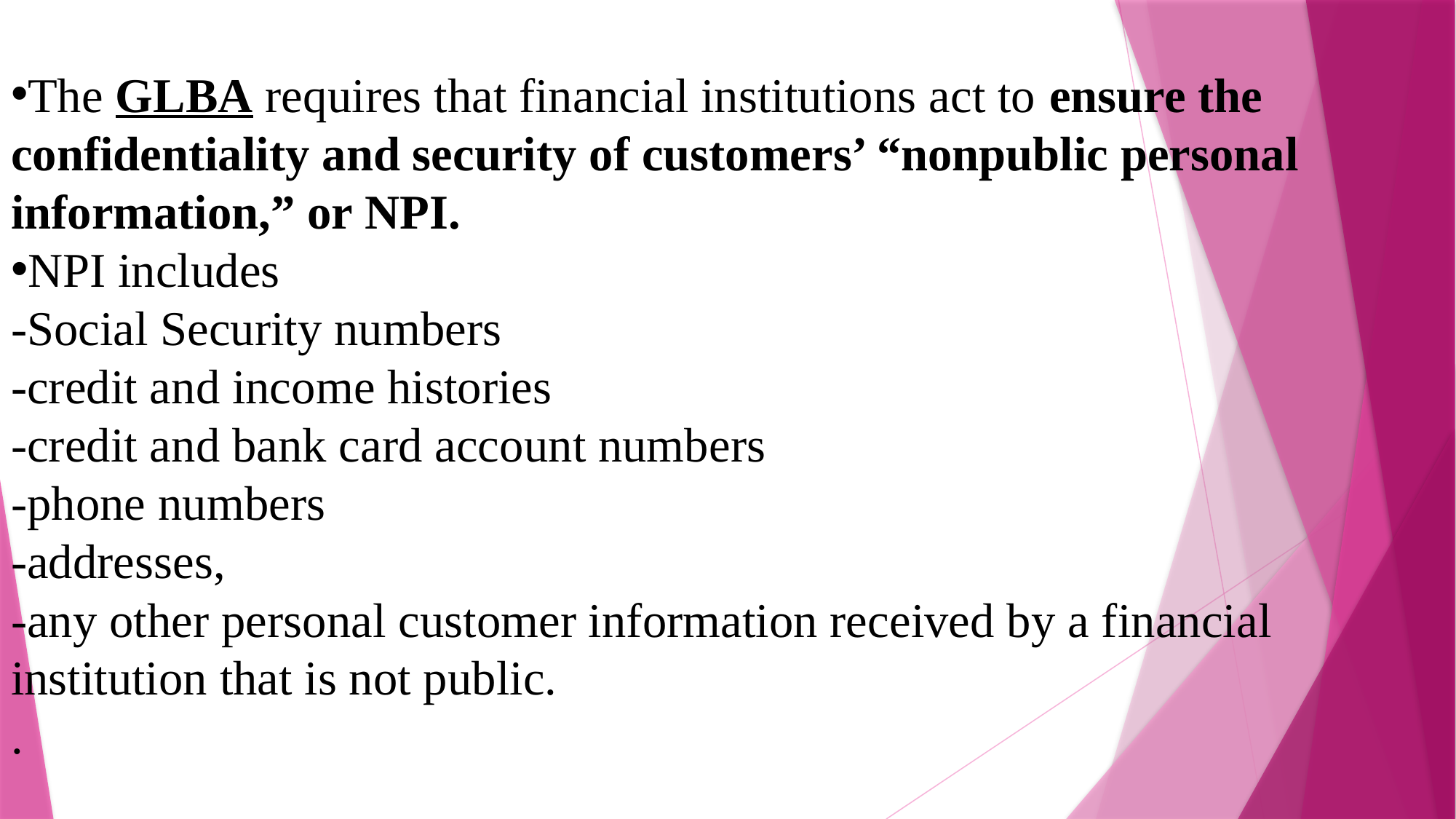

The GLBA requires that financial institutions act to ensure the confidentiality and security of customers’ “nonpublic personal information,” or NPI.
NPI includes
-Social Security numbers
-credit and income histories
-credit and bank card account numbers
-phone numbers
-addresses,
-any other personal customer information received by a financial institution that is not public.
.